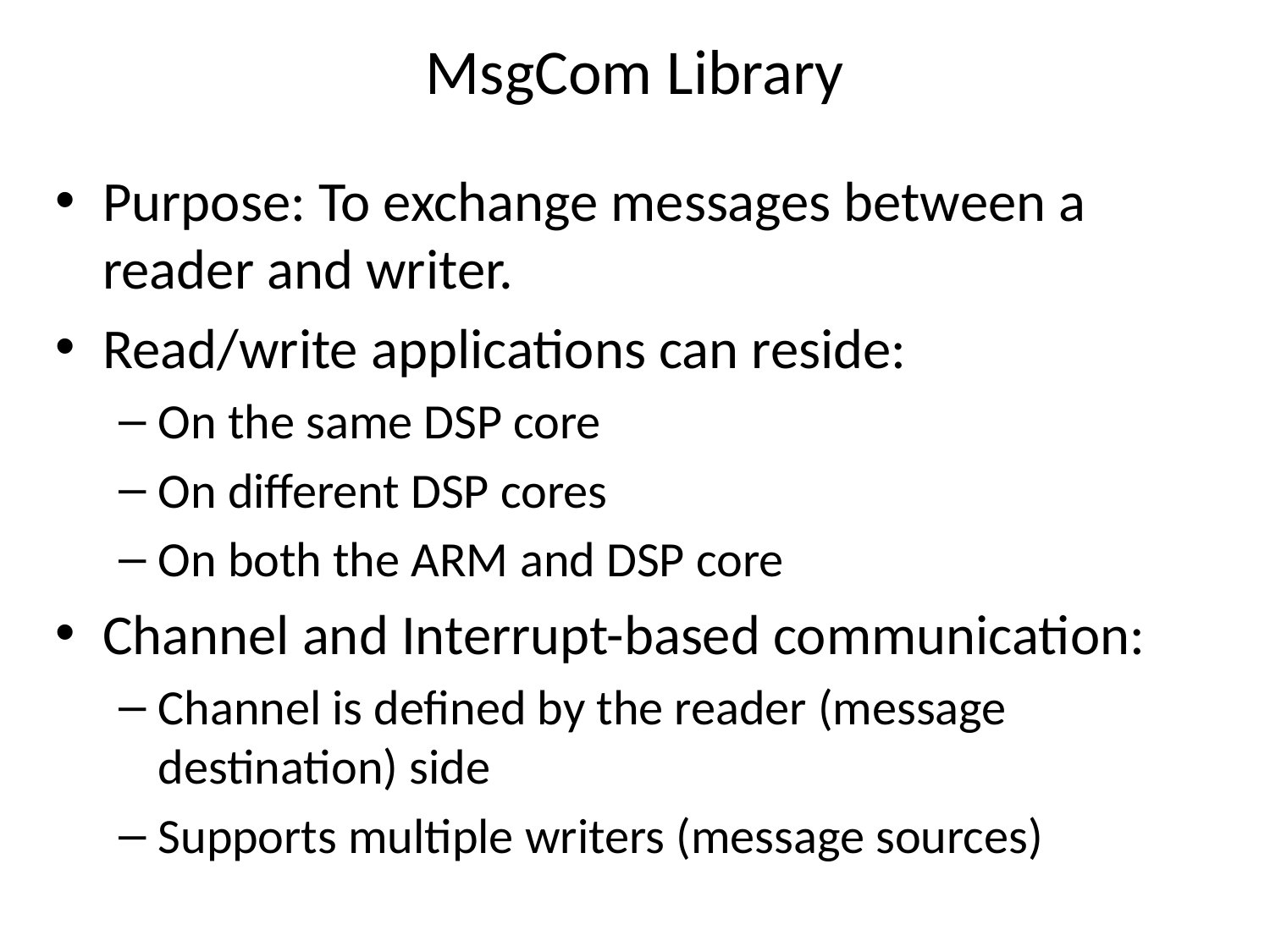

# MsgCom Library
Purpose: To exchange messages between a reader and writer.
Read/write applications can reside:
On the same DSP core
On different DSP cores
On both the ARM and DSP core
Channel and Interrupt-based communication:
Channel is defined by the reader (message destination) side
Supports multiple writers (message sources)